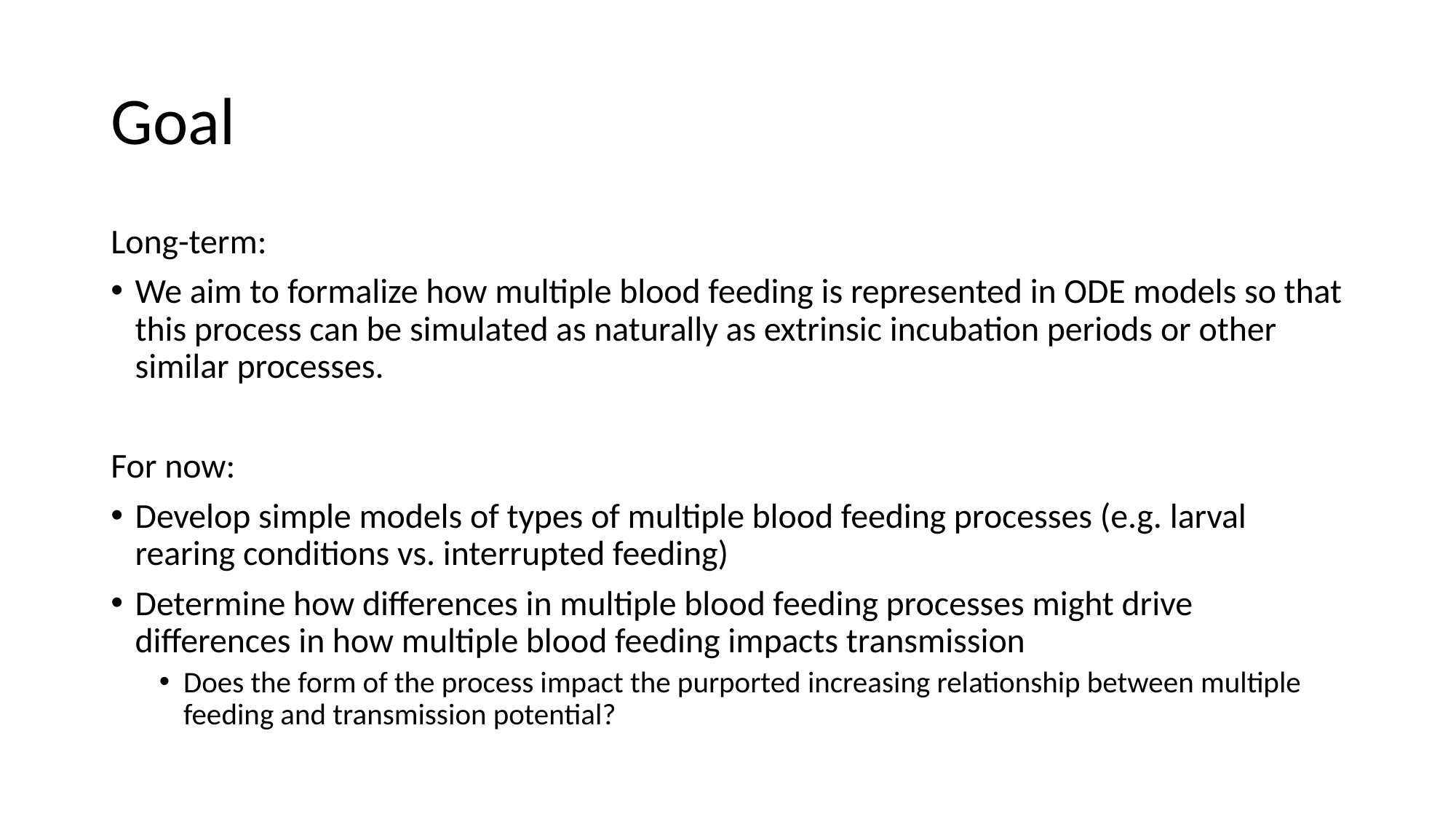

# Goal
Long-term:
We aim to formalize how multiple blood feeding is represented in ODE models so that this process can be simulated as naturally as extrinsic incubation periods or other similar processes.

For now:
Develop simple models of types of multiple blood feeding processes (e.g. larval rearing conditions vs. interrupted feeding)
Determine how differences in multiple blood feeding processes might drive differences in how multiple blood feeding impacts transmission
Does the form of the process impact the purported increasing relationship between multiple feeding and transmission potential?